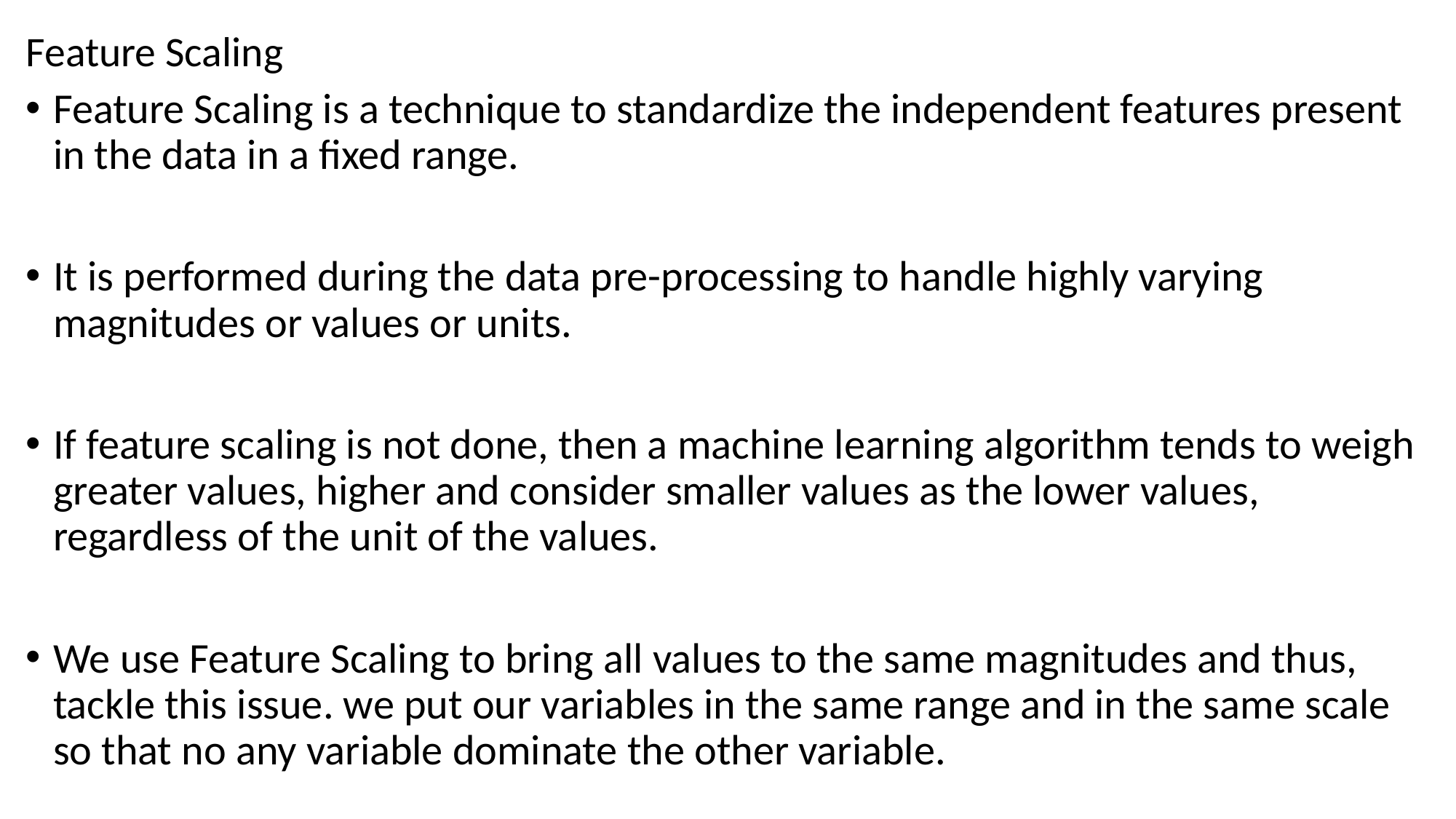

# Feature Scaling
Feature Scaling is a technique to standardize the independent features present in the data in a fixed range.

It is performed during the data pre-processing to handle highly varying magnitudes or values or units.

If feature scaling is not done, then a machine learning algorithm tends to weigh greater values, higher and consider smaller values as the lower values, regardless of the unit of the values.

We use Feature Scaling to bring all values to the same magnitudes and thus, tackle this issue. we put our variables in the same range and in the same scale so that no any variable dominate the other variable.